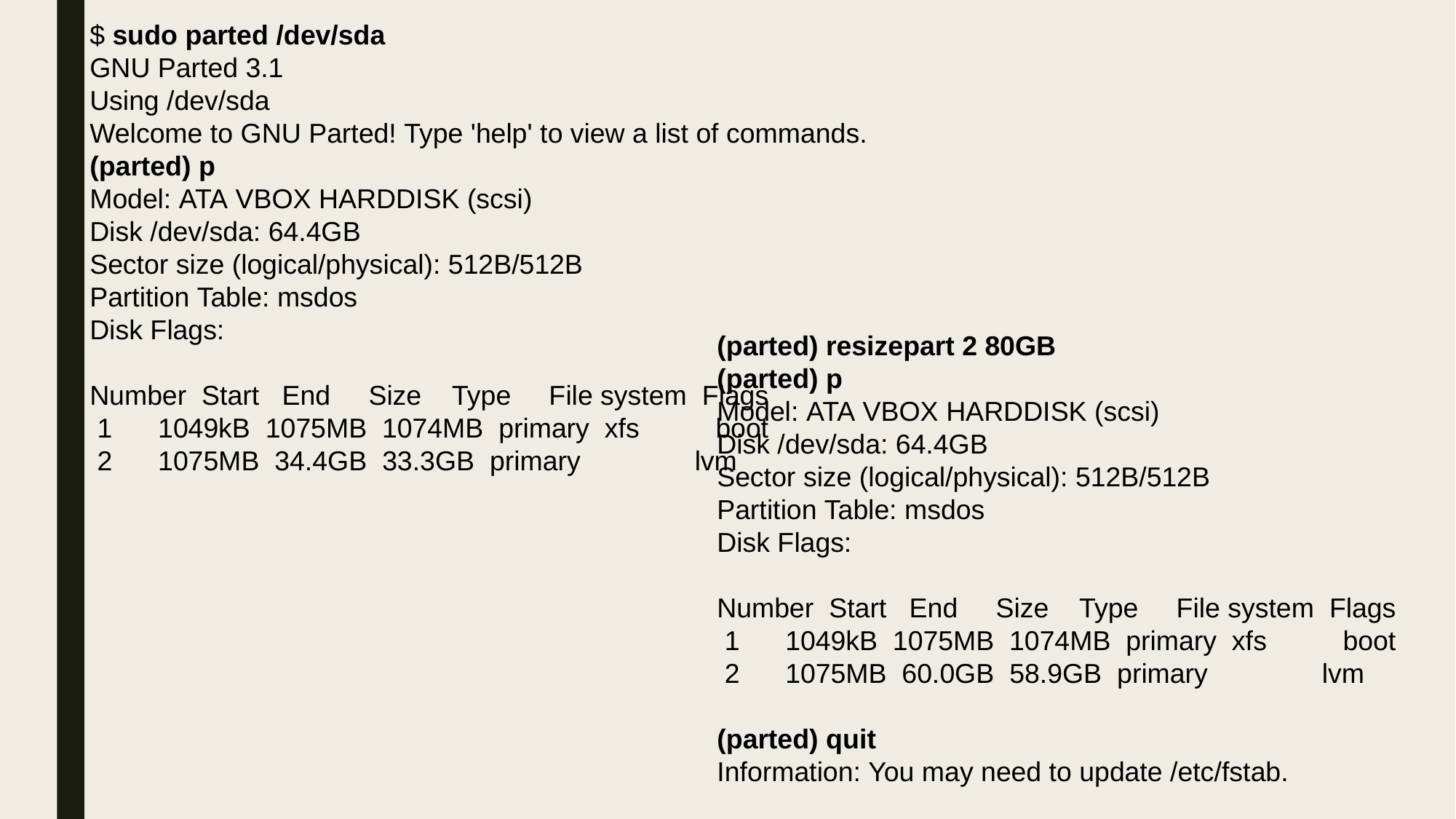

$ sudo parted /dev/sda
GNU Parted 3.1
Using /dev/sda
Welcome to GNU Parted! Type 'help' to view a list of commands.
(parted) p
Model: ATA VBOX HARDDISK (scsi)
Disk /dev/sda: 64.4GB
Sector size (logical/physical): 512B/512B
Partition Table: msdos
Disk Flags:
Number  Start   End     Size    Type     File system  Flags
 1      1049kB  1075MB  1074MB  primary  xfs          boot
 2      1075MB  34.4GB  33.3GB  primary               lvm
(parted) resizepart 2 80GB
(parted) p
Model: ATA VBOX HARDDISK (scsi)
Disk /dev/sda: 64.4GB
Sector size (logical/physical): 512B/512B
Partition Table: msdos
Disk Flags:
Number  Start   End     Size    Type     File system  Flags
 1      1049kB  1075MB  1074MB  primary  xfs          boot
 2      1075MB  60.0GB  58.9GB  primary               lvm
(parted) quit
Information: You may need to update /etc/fstab.